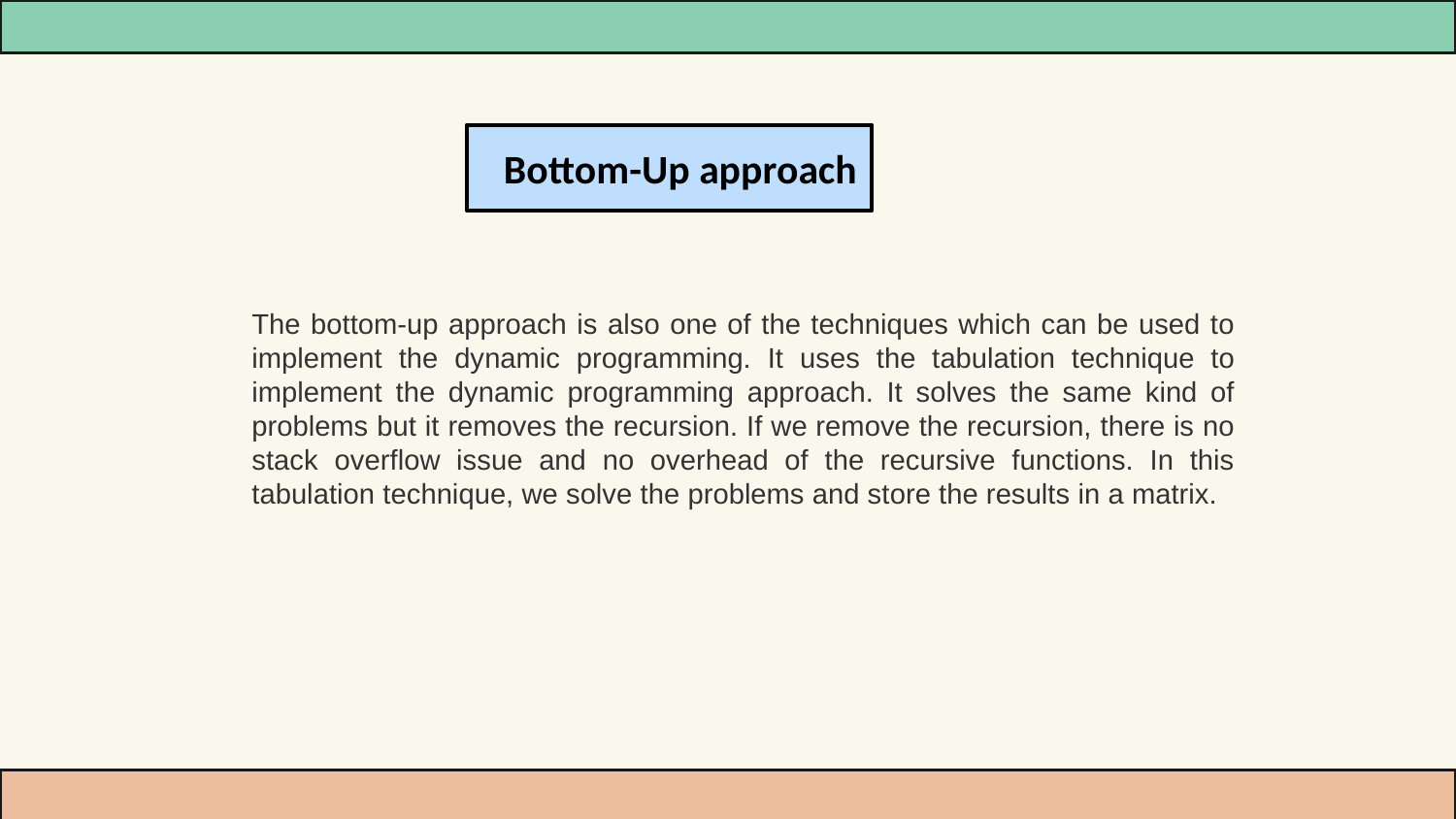

Bottom-Up approach
The bottom-up approach is also one of the techniques which can be used to implement the dynamic programming. It uses the tabulation technique to implement the dynamic programming approach. It solves the same kind of problems but it removes the recursion. If we remove the recursion, there is no stack overflow issue and no overhead of the recursive functions. In this tabulation technique, we solve the problems and store the results in a matrix.